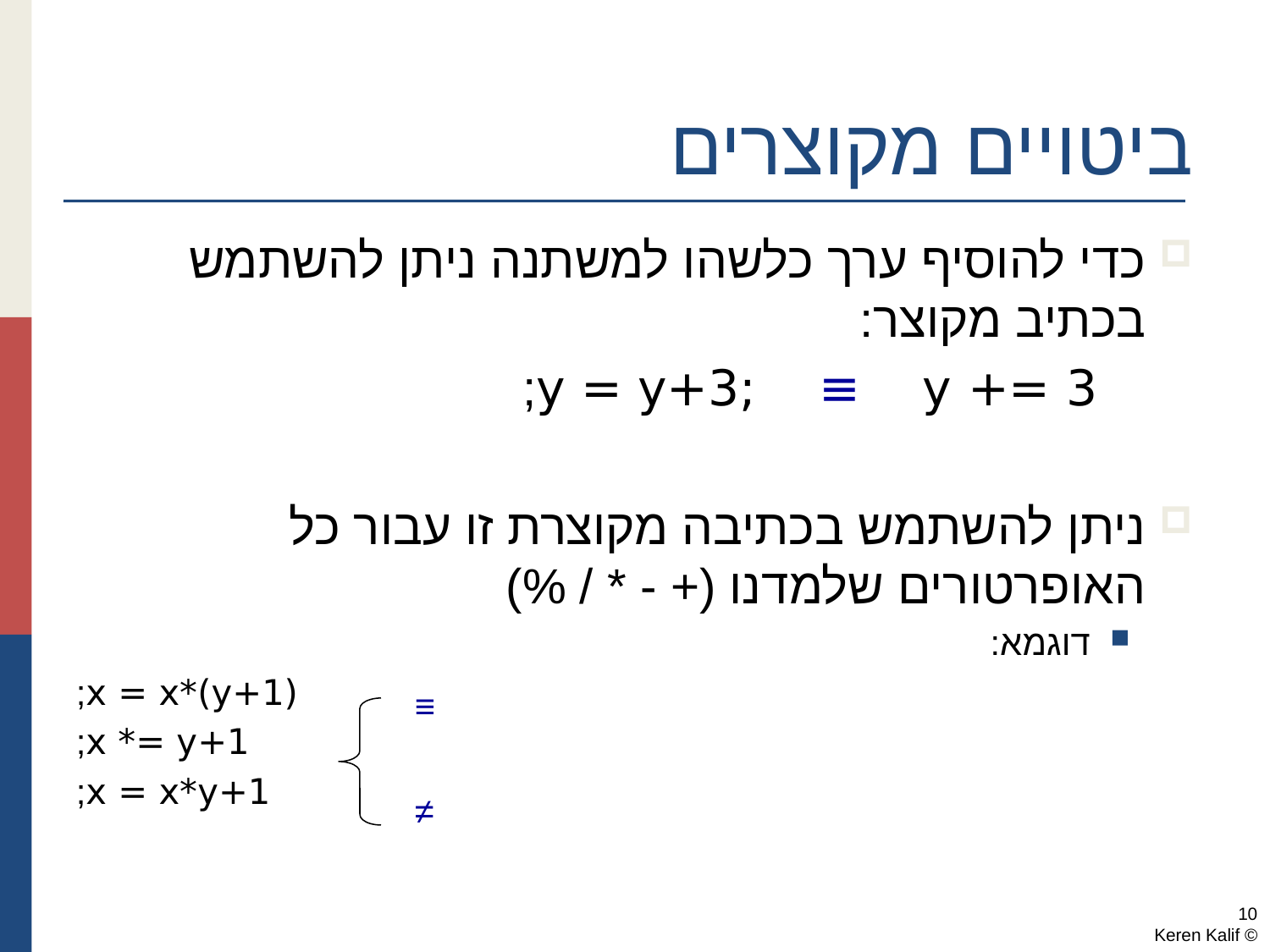

# ביטויים מקוצרים
כדי להוסיף ערך כלשהו למשתנה ניתן להשתמש בכתיב מקוצר:
       y = y+3;    ≡    y += 3;

ניתן להשתמש בכתיבה מקוצרת זו עבור כל האופרטורים שלמדנו (+ - * / %)
דוגמא:
			           x = x*(y+1);
x *= y+1;
			 	 x = x*y+1;
≡

≠